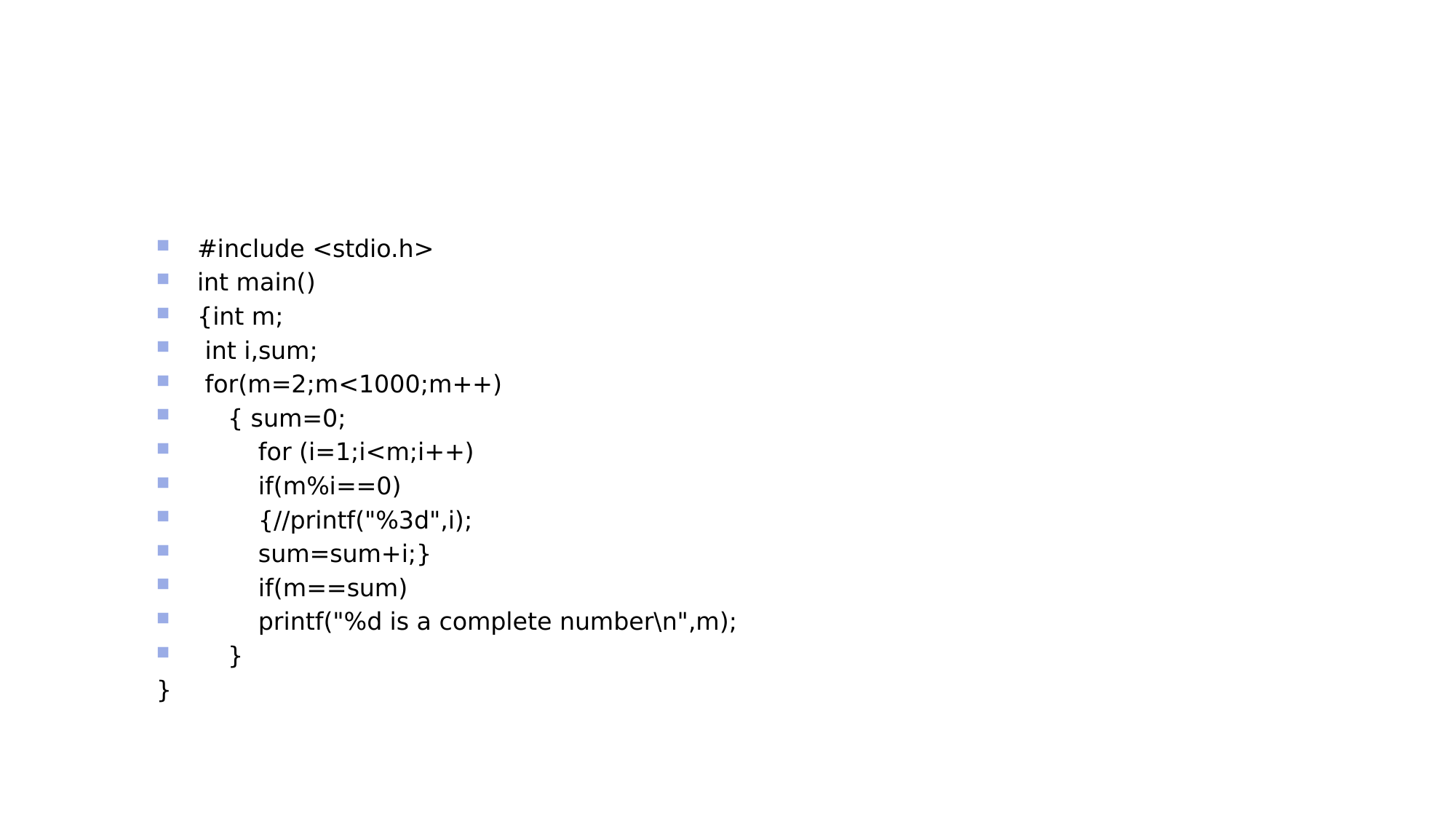

#
#include <stdio.h>
int main()
{int m;
 int i,sum;
 for(m=2;m<1000;m++)
    { sum=0;
        for (i=1;i<m;i++)
        if(m%i==0)
        {//printf("%3d",i);
        sum=sum+i;}
        if(m==sum)
        printf("%d is a complete number\n",m);
    }
}